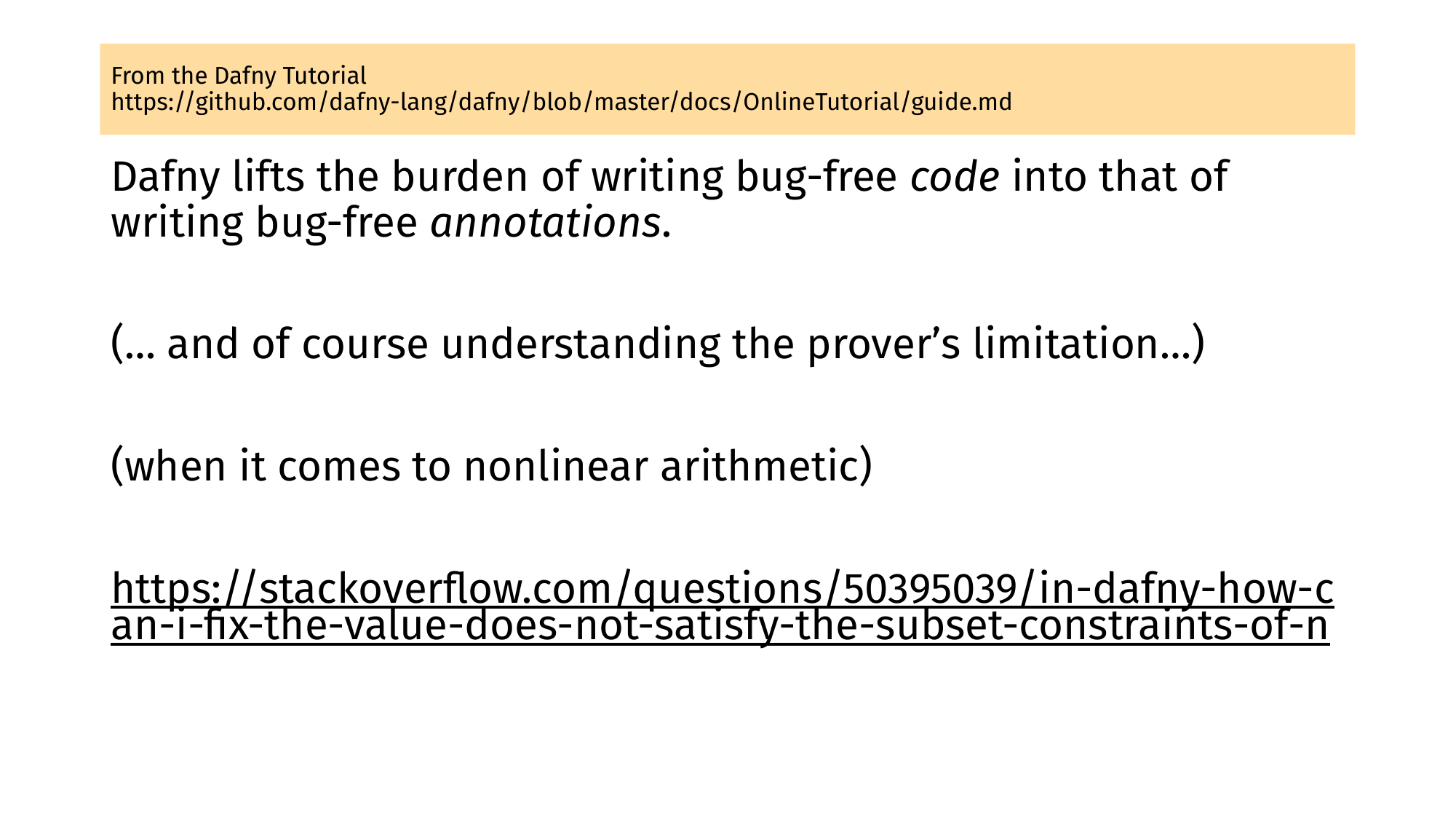

# From the Dafny Tutorial https://github.com/dafny-lang/dafny/blob/master/docs/OnlineTutorial/guide.md
Dafny lifts the burden of writing bug-free code into that of writing bug-free annotations.

(… and of course understanding the prover’s limitation…)

(when it comes to nonlinear arithmetic)

https://stackoverflow.com/questions/50395039/in-dafny-how-can-i-fix-the-value-does-not-satisfy-the-subset-constraints-of-n